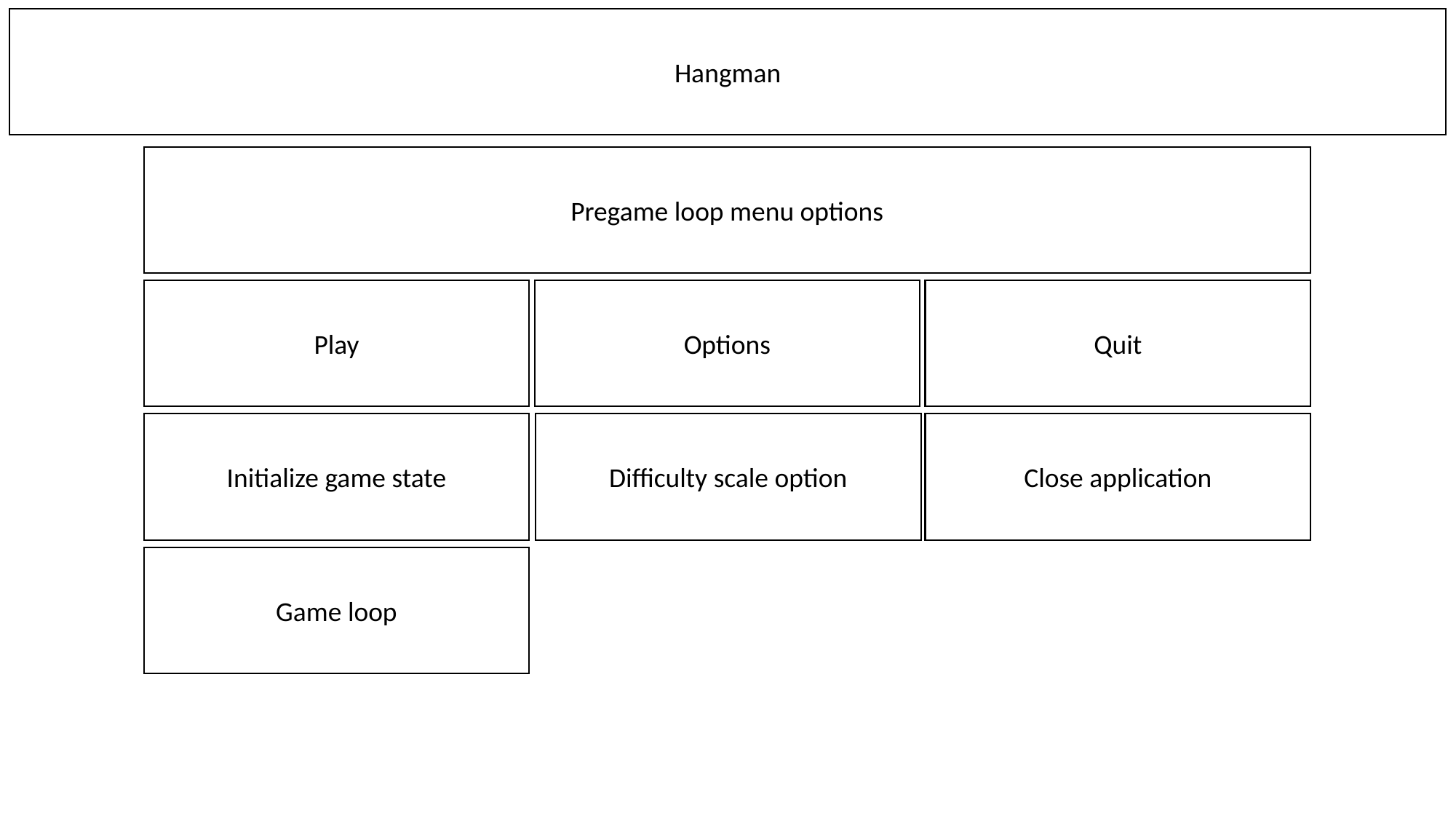

Hangman
Pregame loop menu options
Options
Quit
Play
Close application
Initialize game state
Difficulty scale option
Game loop